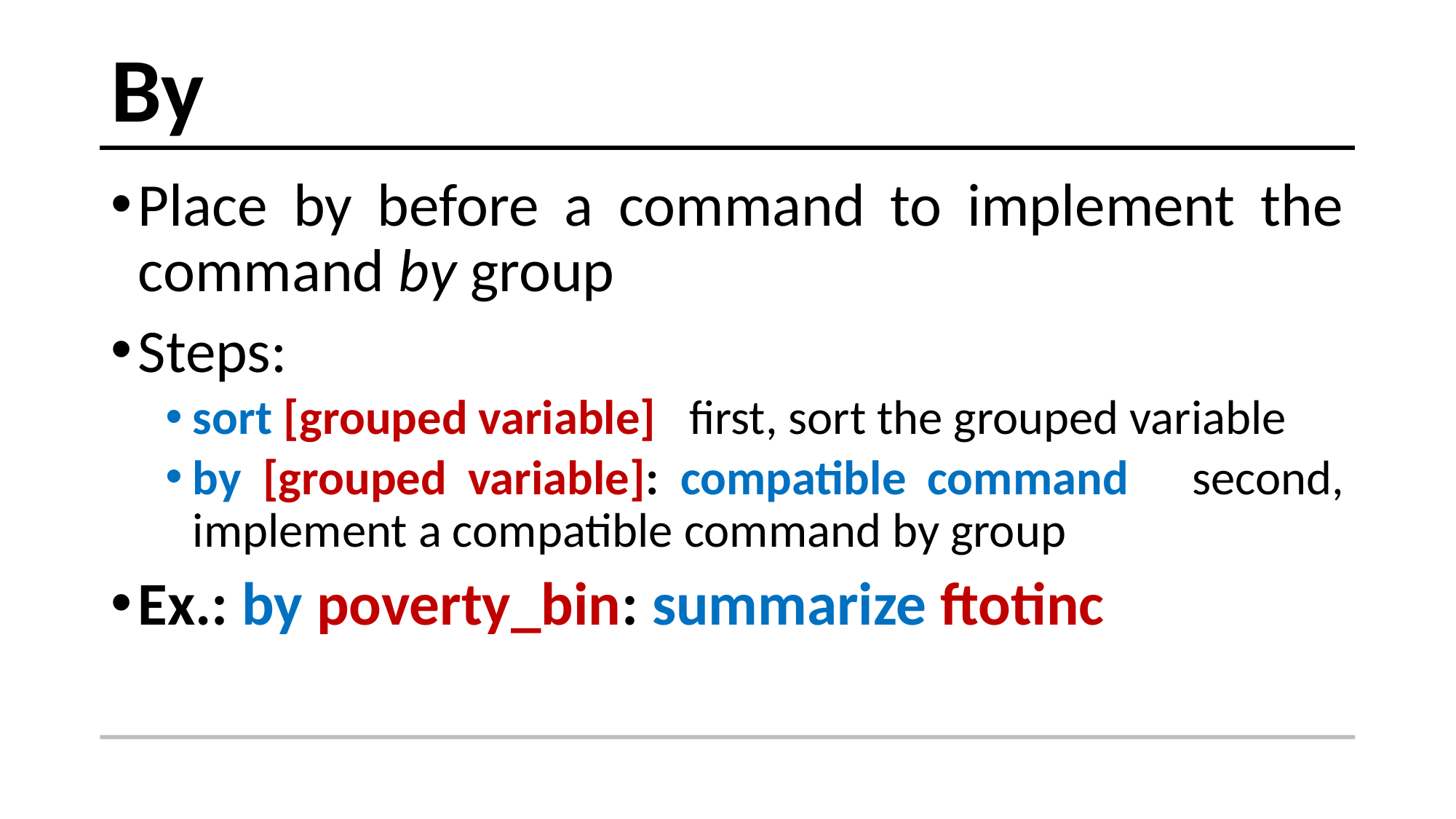

# By
Place by before a command to implement the command by group
Steps:
sort [grouped variable]   first, sort the grouped variable
by [grouped variable]: compatible command   second, implement a compatible command by group
Ex.: by poverty_bin: summarize ftotinc